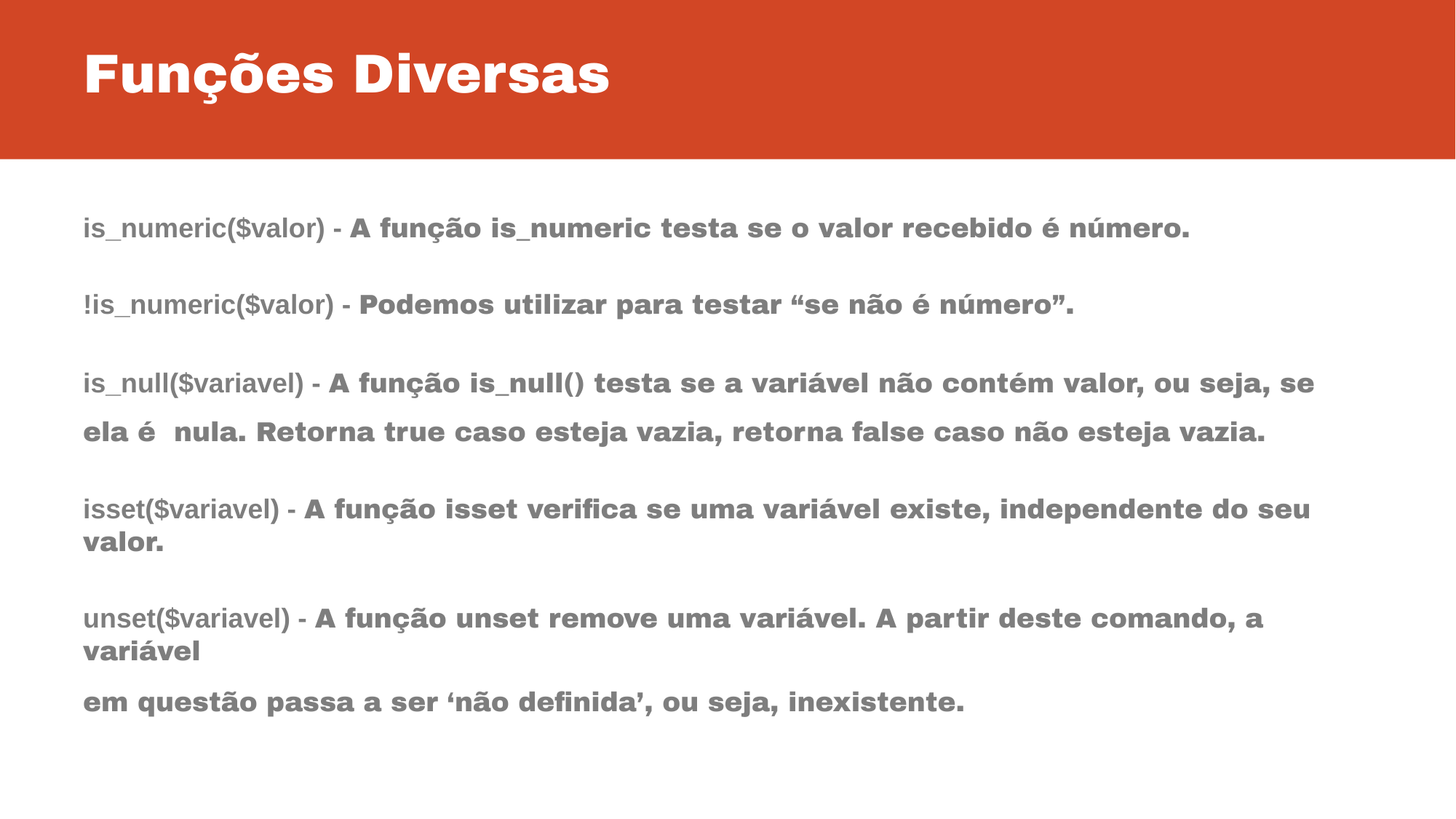

# Funções Diversas
is_numeric($valor) - A função is_numeric testa se o valor recebido é número.

!is_numeric($valor) - Podemos utilizar para testar “se não é número”.
is_null($variavel) - A função is_null() testa se a variável não contém valor, ou seja, se ela é  nula. Retorna true caso esteja vazia, retorna false caso não esteja vazia.

isset($variavel) - A função isset verifica se uma variável existe, independente do seu valor.

unset($variavel) - A função unset remove uma variável. A partir deste comando, a variável
em questão passa a ser ‘não definida’, ou seja, inexistente.